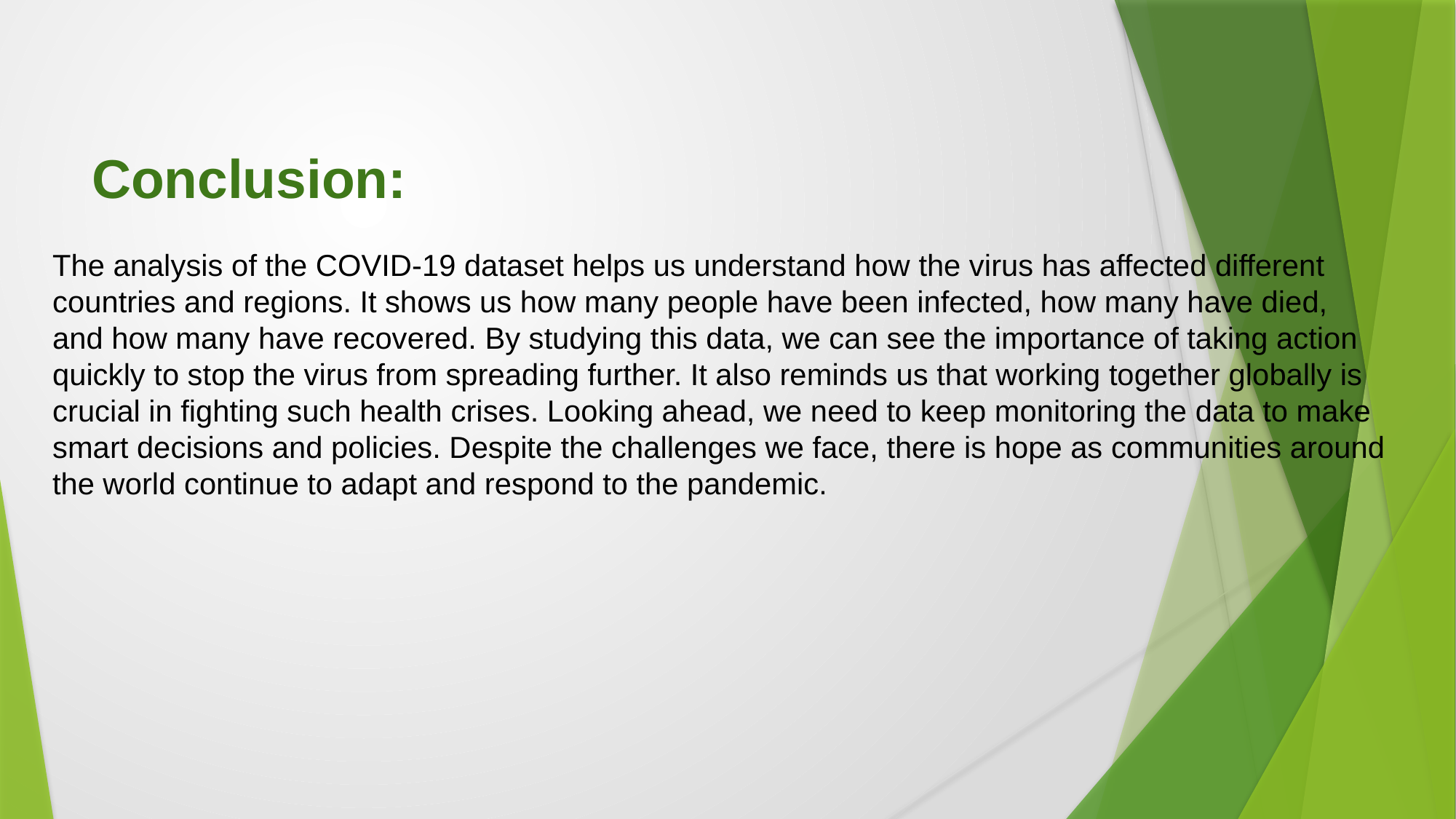

# Conclusion:
The analysis of the COVID-19 dataset helps us understand how the virus has affected different
countries and regions. It shows us how many people have been infected, how many have died,
and how many have recovered. By studying this data, we can see the importance of taking action
quickly to stop the virus from spreading further. It also reminds us that working together globally is
crucial in fighting such health crises. Looking ahead, we need to keep monitoring the data to make
smart decisions and policies. Despite the challenges we face, there is hope as communities around
the world continue to adapt and respond to the pandemic.